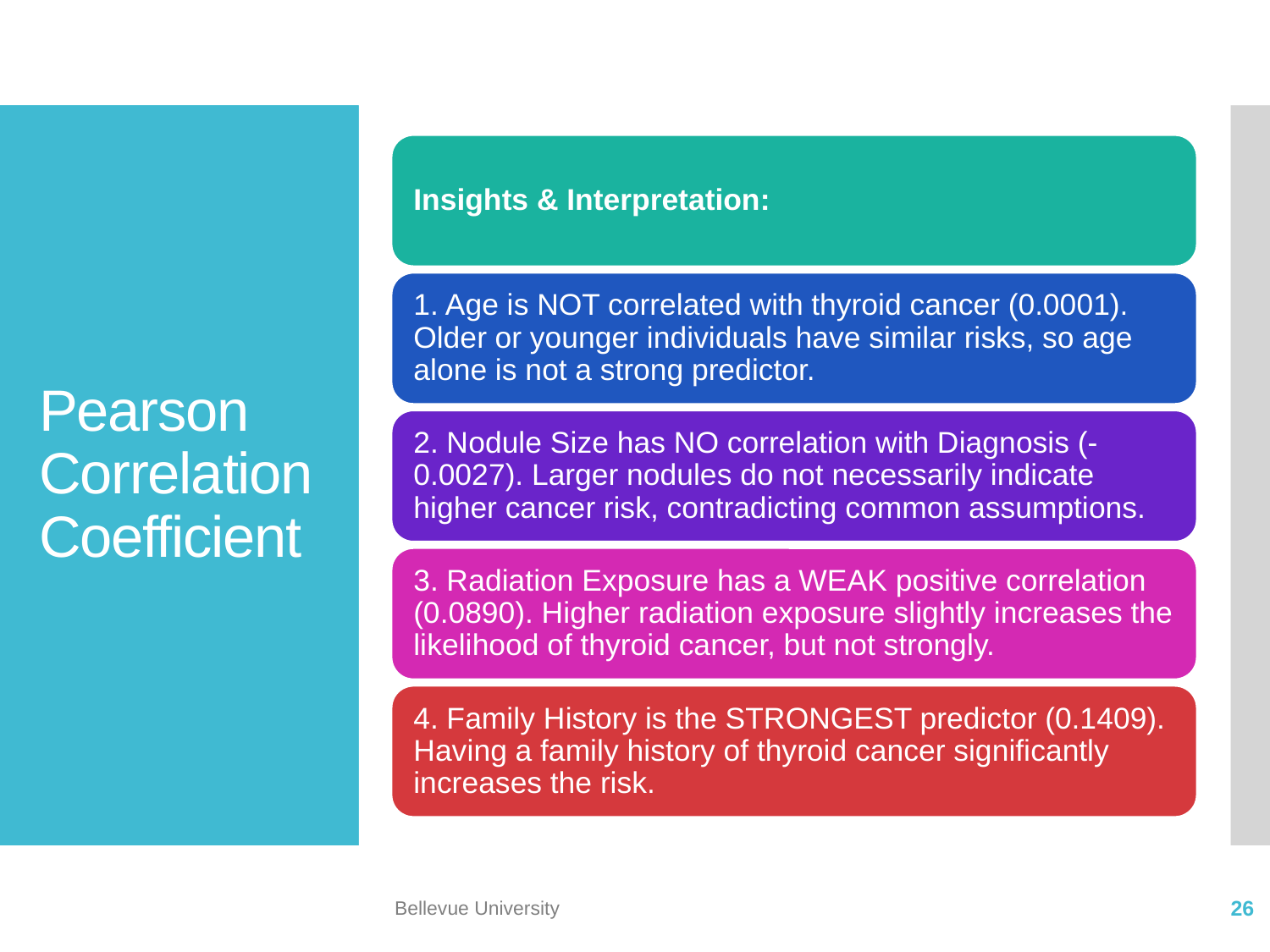

Insights & Interpretation:
1. Age is NOT correlated with thyroid cancer (0.0001). Older or younger individuals have similar risks, so age alone is not a strong predictor.
2. Nodule Size has NO correlation with Diagnosis (-0.0027). Larger nodules do not necessarily indicate higher cancer risk, contradicting common assumptions.
3. Radiation Exposure has a WEAK positive correlation (0.0890). Higher radiation exposure slightly increases the likelihood of thyroid cancer, but not strongly.
4. Family History is the STRONGEST predictor (0.1409). Having a family history of thyroid cancer significantly increases the risk.
# Pearson Correlation Coefficient
Bellevue University
26